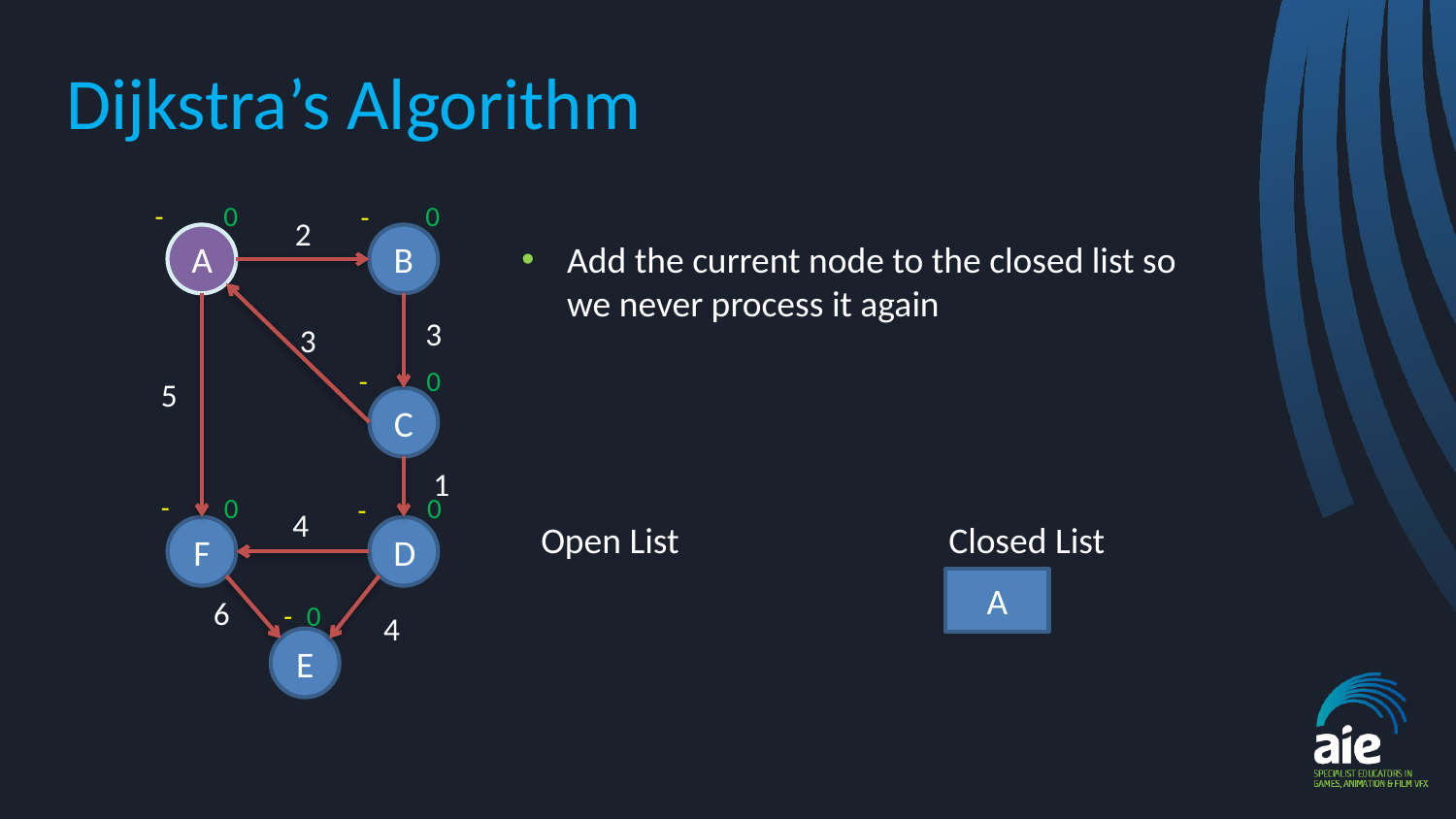

# Dijkstra’s Algorithm
0
0
-
-
2
A
B
Add the current node to the closed list so we never process it again

3
3
0
-
5
C
1
-
0
0
-
4
Closed List
Open List
F
D
A
6
0
-
4
E